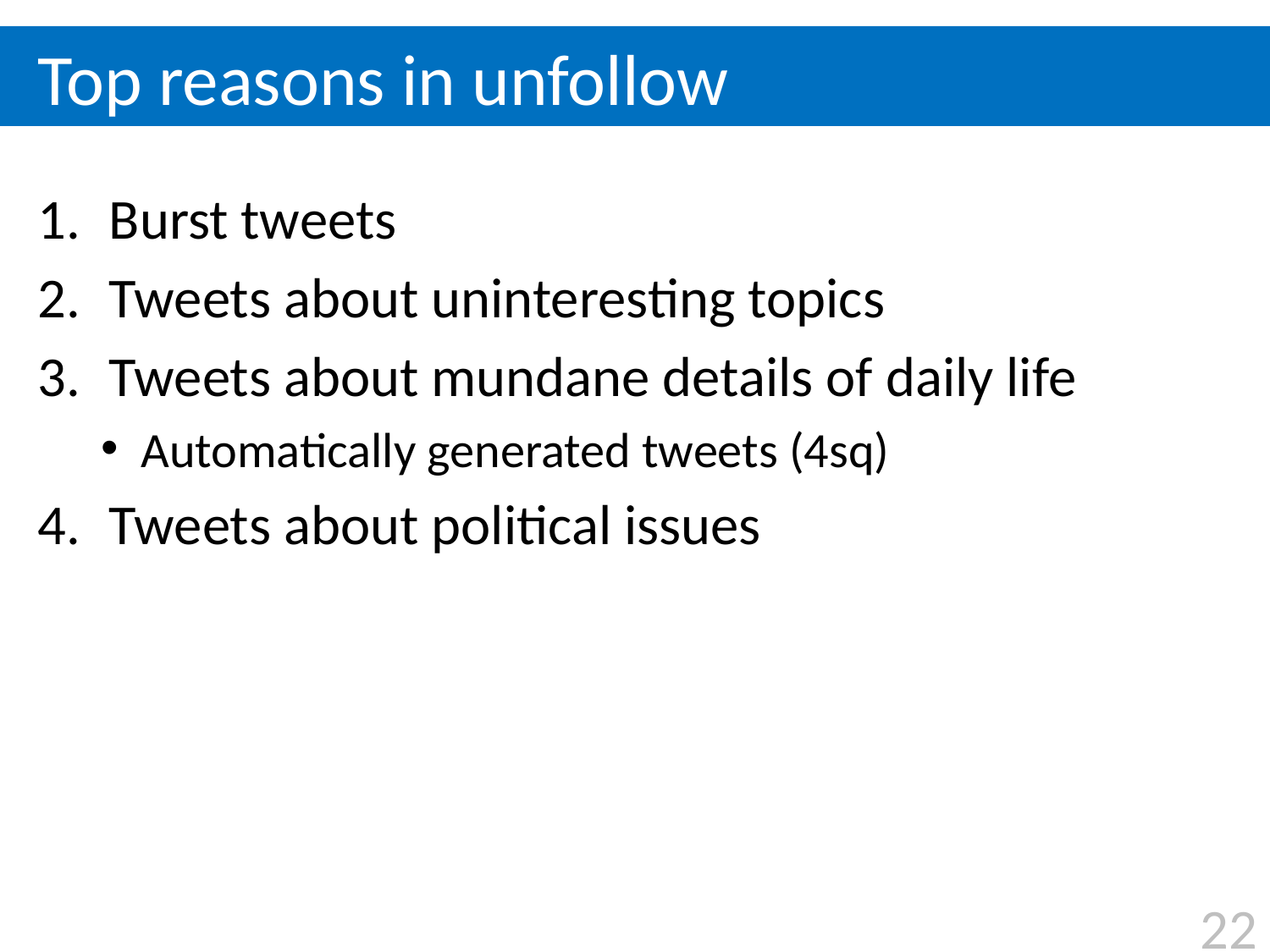

# Top reasons in unfollow
Burst tweets
Tweets about uninteresting topics
Tweets about mundane details of daily life
Automatically generated tweets (4sq)
Tweets about political issues

22